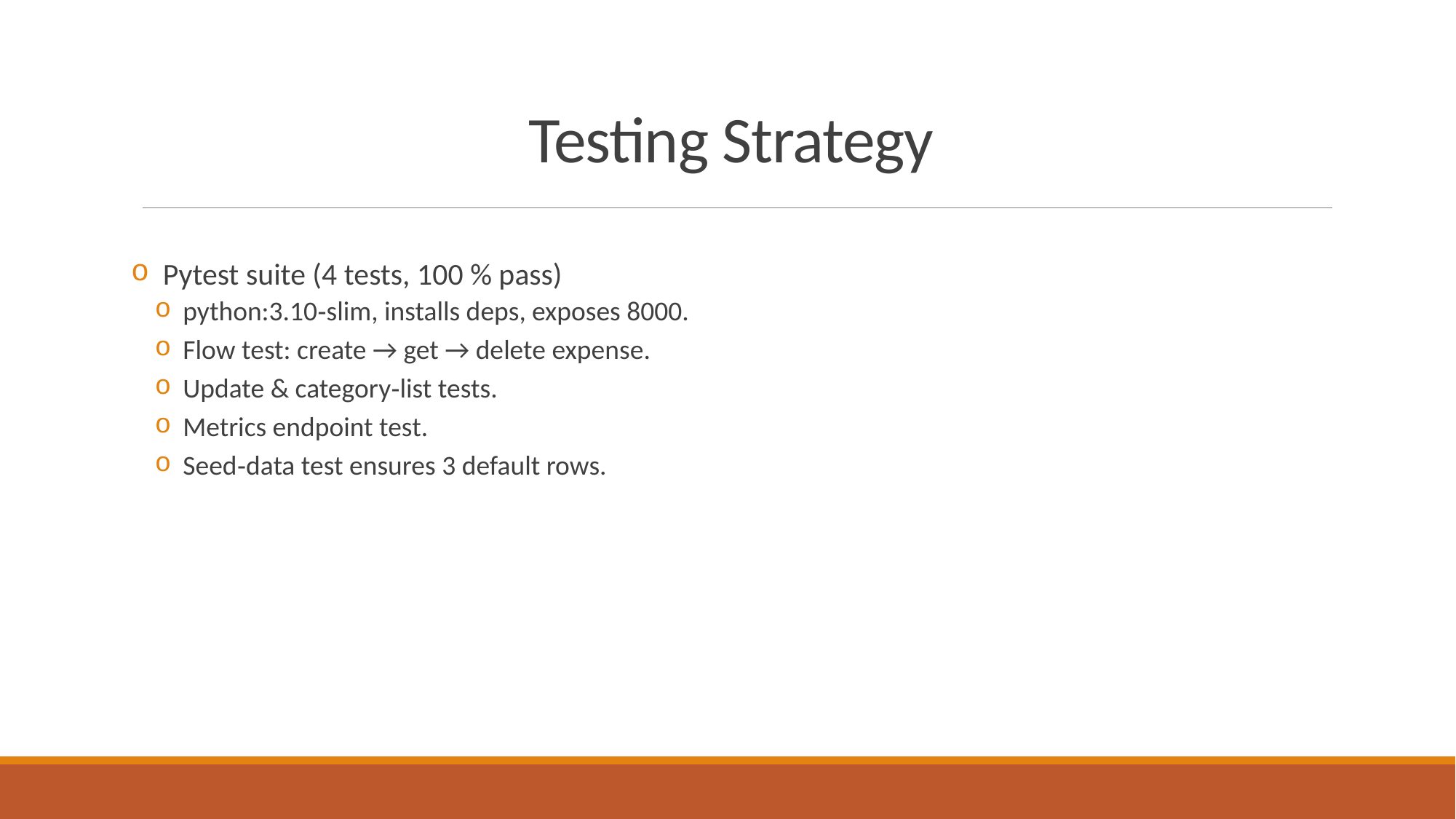

# Testing Strategy
  Pytest suite (4 tests, 100 % pass)
 python:3.10‑slim, installs deps, exposes 8000.
 Flow test: create → get → delete expense.
 Update & category‑list tests.
 Metrics endpoint test.
 Seed‑data test ensures 3 default rows.